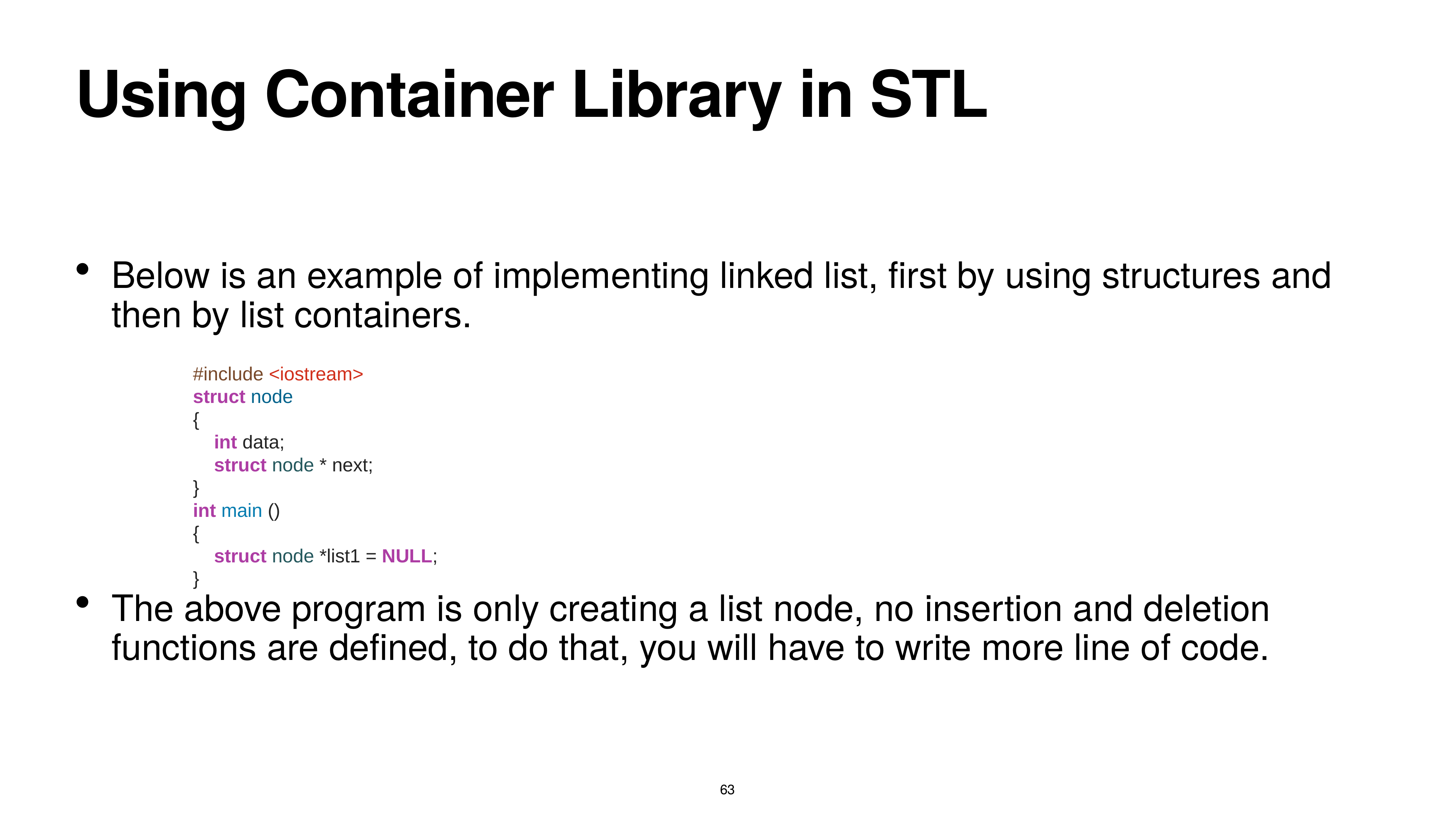

# Using Container Library in STL

Below is an example of implementing linked list, first by using structures and then by list containers.

The above program is only creating a list node, no insertion and deletion functions are defined, to do that, you will have to write more line of code.
#include <iostream>
struct node
{
    int data;
    struct node * next;
}
int main ()
{
    struct node *list1 = NULL;
}
63